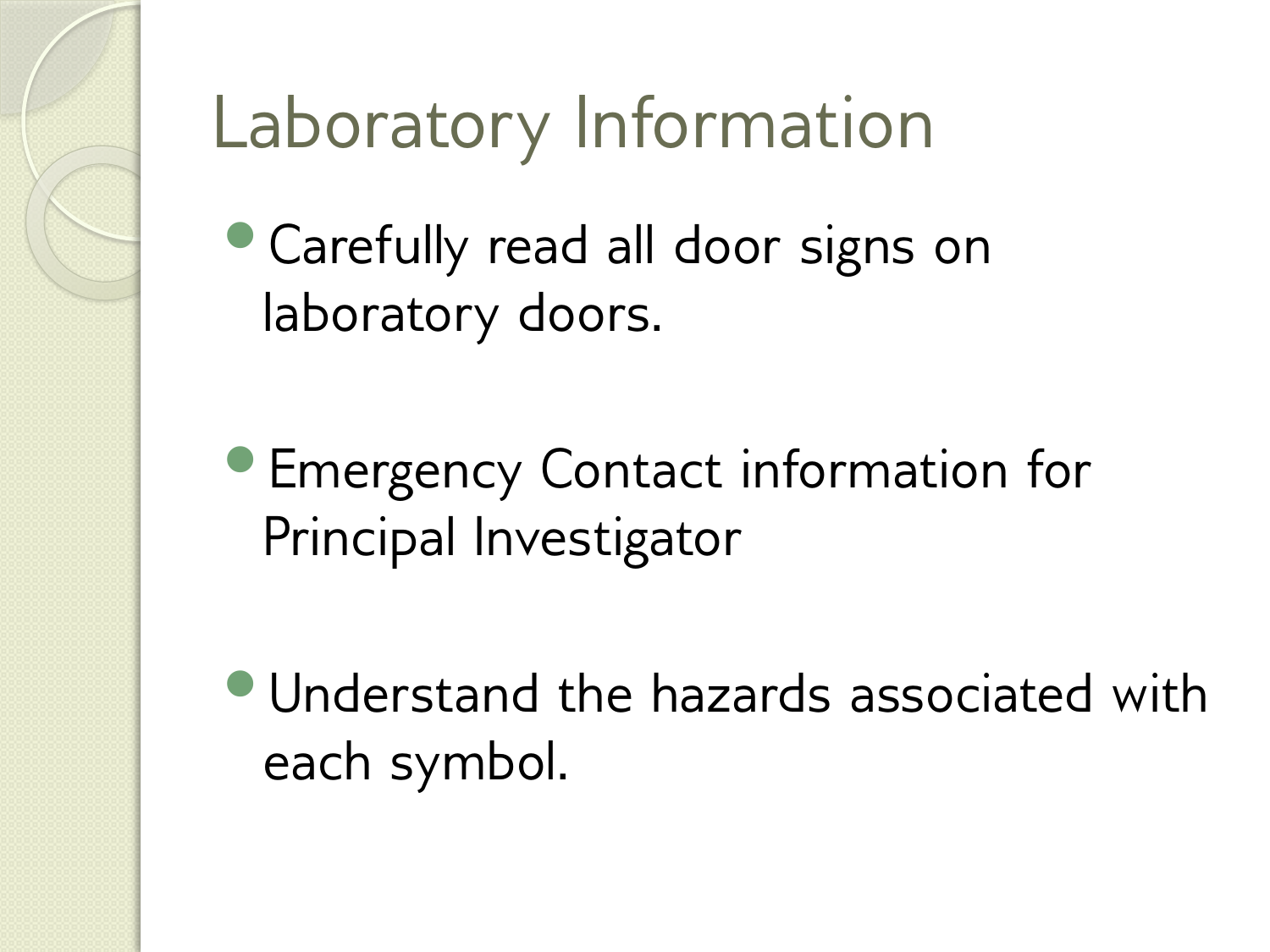

# Laboratory Information
Carefully read all door signs on laboratory doors.

Emergency Contact information for Principal Investigator

Understand the hazards associated with each symbol.